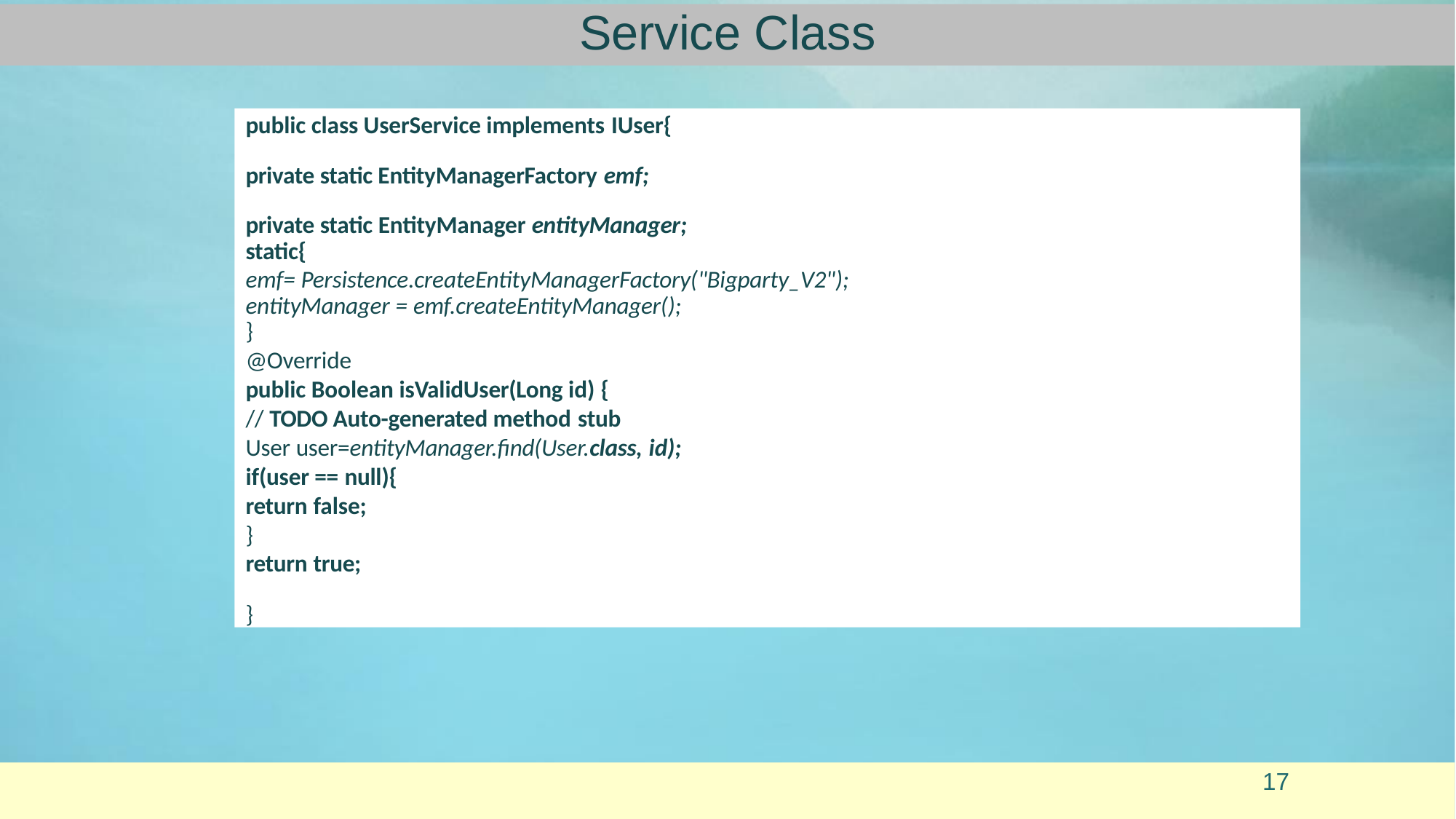

# Service Class

public class UserService implements IUser{
private static EntityManagerFactory emf;
private static EntityManager entityManager;
static{
emf= Persistence.createEntityManagerFactory("Bigparty_V2");  entityManager = emf.createEntityManager();
}
@Override
public Boolean isValidUser(Long id) {
// TODO Auto-generated method stub
User user=entityManager.find(User.class, id);
if(user == null){
return false;
}
return true;
}
17